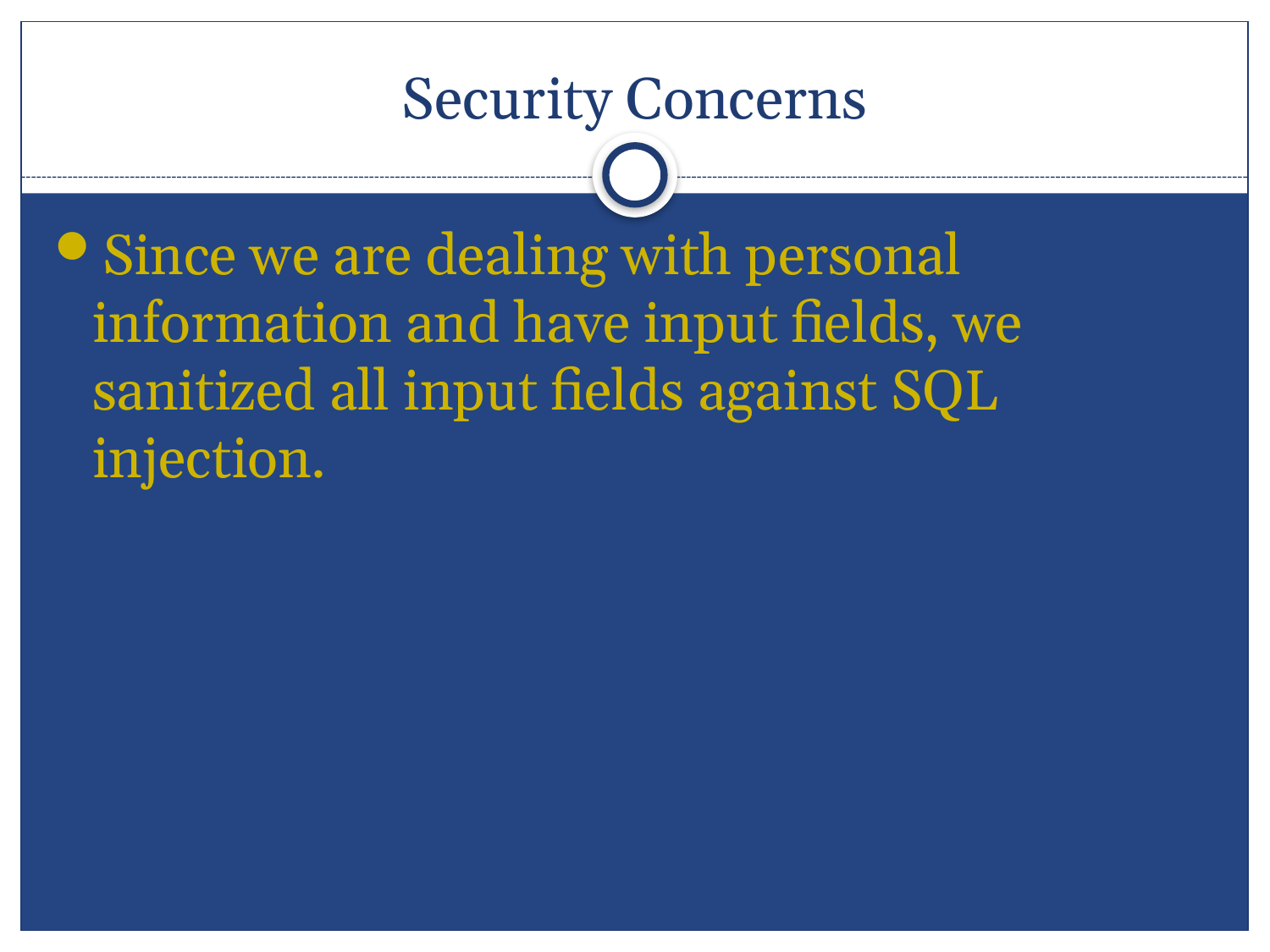

# Security Concerns
Since we are dealing with personal information and have input fields, we sanitized all input fields against SQL injection.